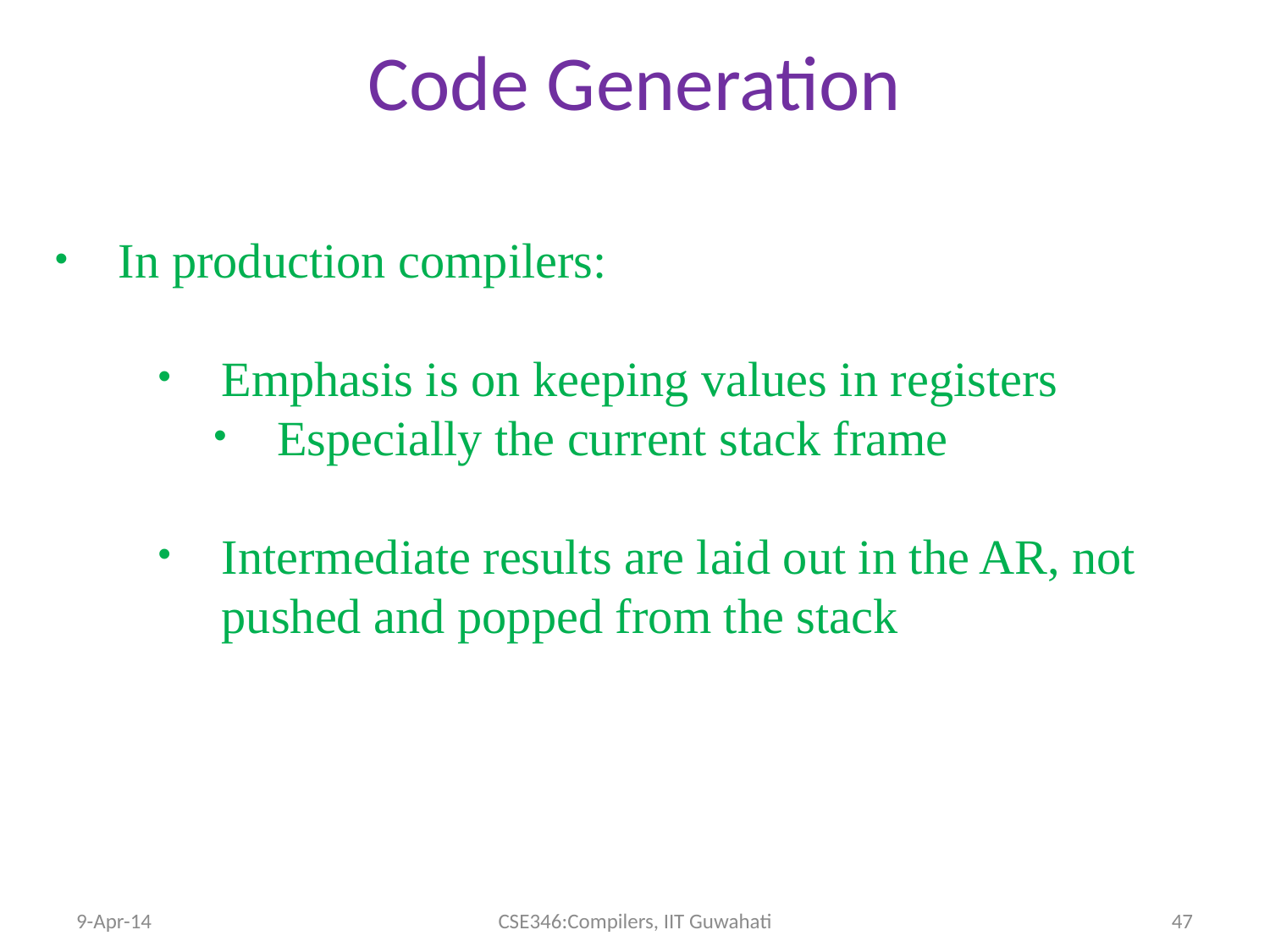

Code Generation
In production compilers:

Emphasis is on keeping values in registers
Especially the current stack frame

Intermediate results are laid out in the AR, not pushed and popped from the stack

9-Apr-14
CSE346:Compilers, IIT Guwahati
47